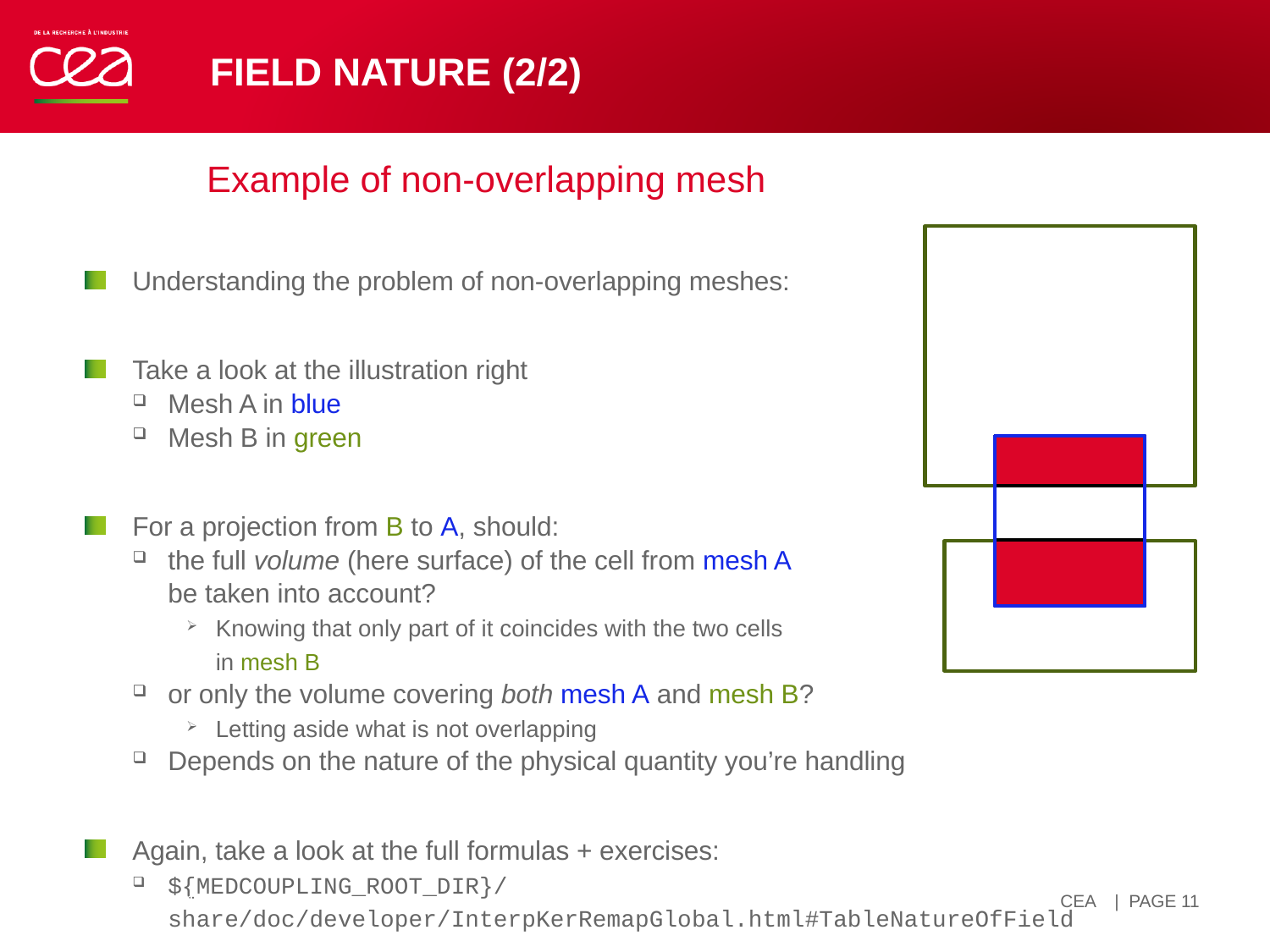

# Field Nature (2/2)
Example of non-overlapping mesh

Understanding the problem of non-overlapping meshes:

Take a look at the illustration right
Mesh A in blue
Mesh B in green

For a projection from B to A, should:
the full volume (here surface) of the cell from mesh A
be taken into account?
Knowing that only part of it coincides with the two cells
in mesh B
or only the volume covering both mesh A and mesh B?
Letting aside what is not overlapping
Depends on the nature of the physical quantity you’re handling

Again, take a look at the full formulas + exercises:
${MEDCOUPLING_ROOT_DIR}/ share/doc/developer/InterpKerRemapGlobal.html#TableNatureOfField

|  PAGE 11
14 avril 2021
CEA